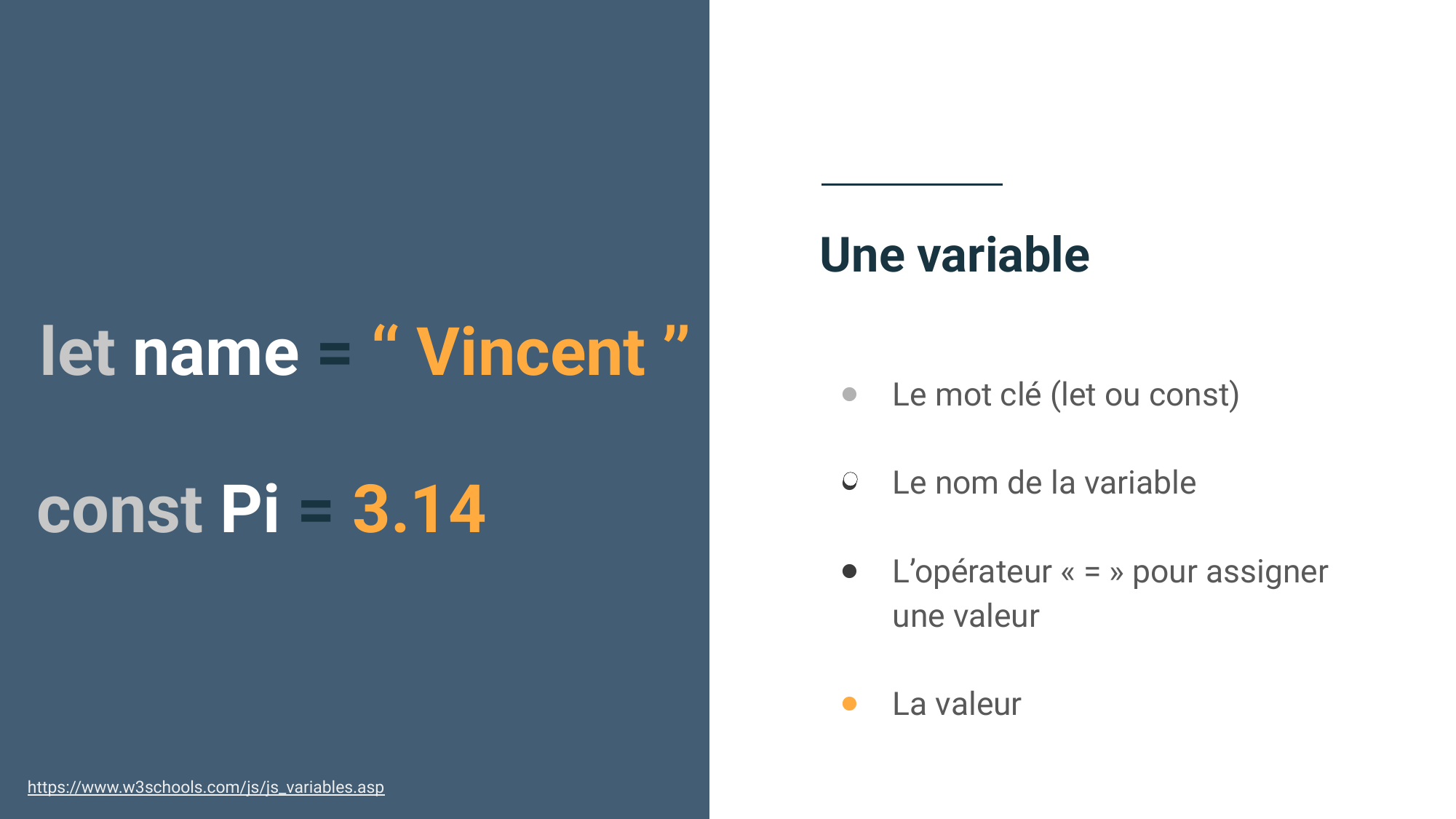

# Une variable
let name = ‘‘ Vincent ’’
Le mot clé (let ou const)

Le nom de la variable

L’opérateur « = » pour assigner une valeur

La valeur

const Pi = 3.14

https://www.w3schools.com/js/js_variables.asp